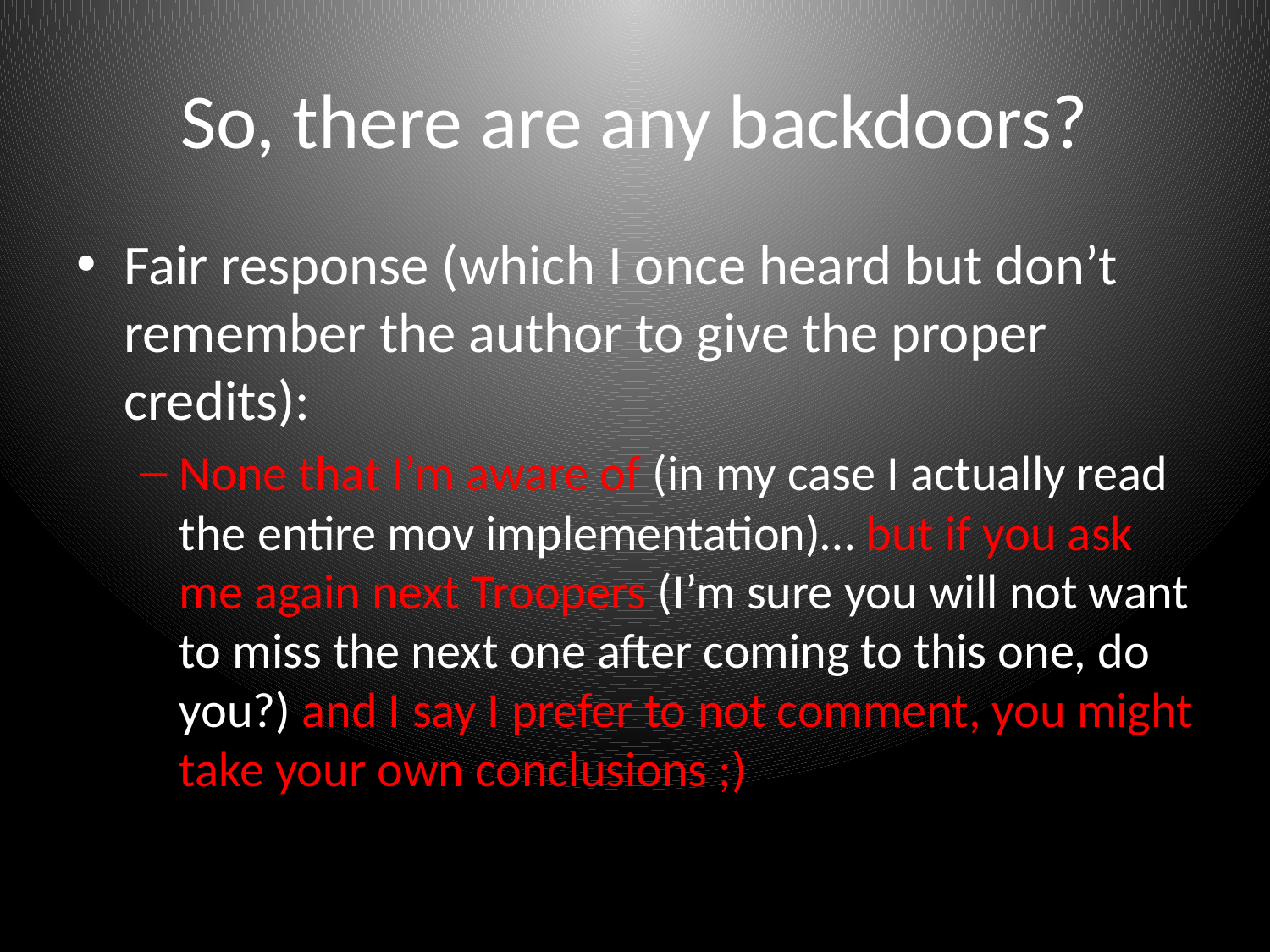

So, there are any backdoors?
Fair response (which I once heard but don’t remember the author to give the proper credits):
None that I’m aware of (in my case I actually read the entire mov implementation)… but if you ask me again next Troopers (I’m sure you will not want to miss the next one after coming to this one, do you?) and I say I prefer to not comment, you might take your own conclusions ;)